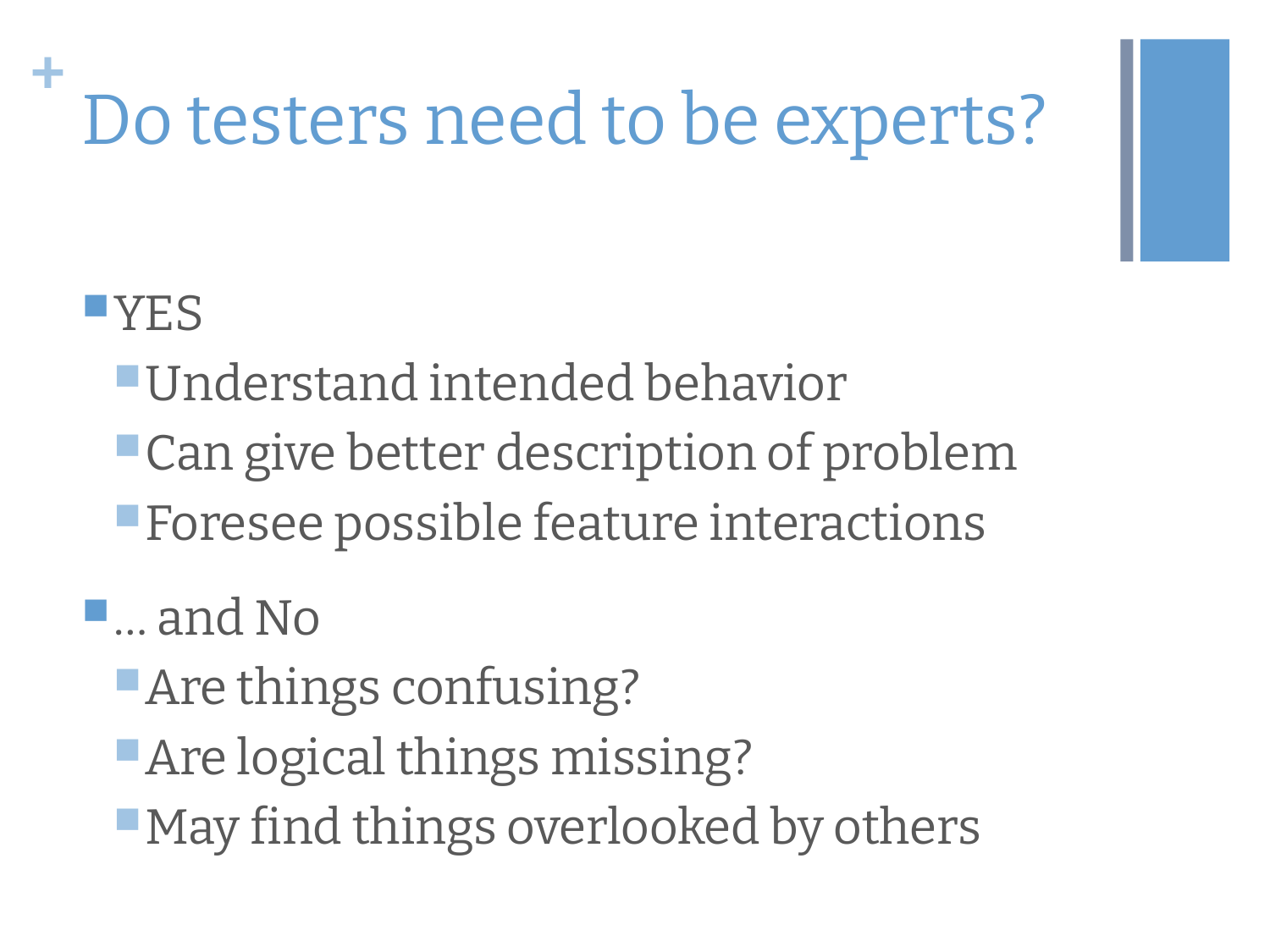

# Do testers need to be experts?
YES
Understand intended behavior
Can give better description of problem
Foresee possible feature interactions
… and No
Are things confusing?
Are logical things missing?
May find things overlooked by others